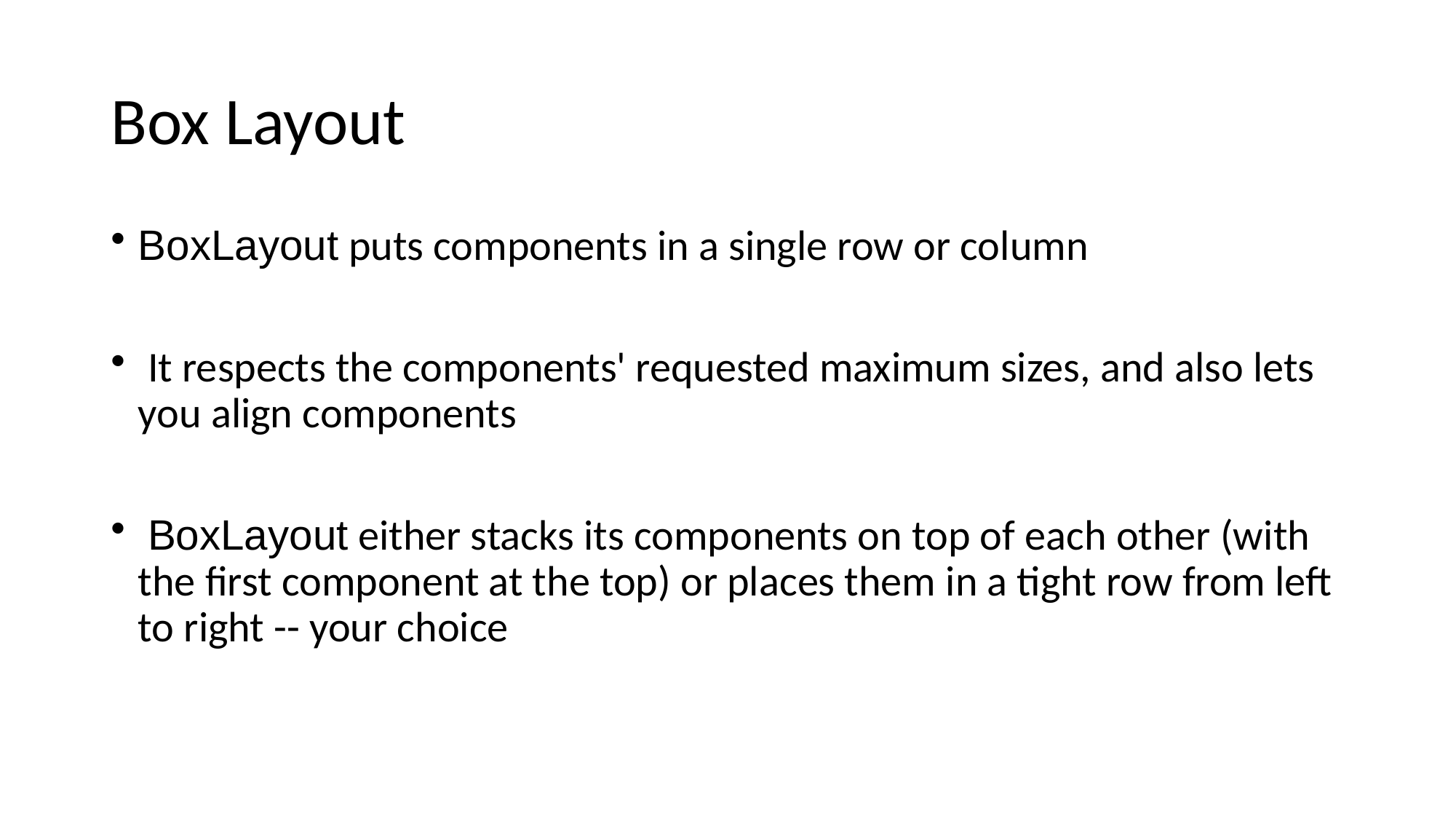

# Box Layout
BoxLayout puts components in a single row or column

 It respects the components' requested maximum sizes, and also lets you align components

 BoxLayout either stacks its components on top of each other (with the first component at the top) or places them in a tight row from left to right -- your choice